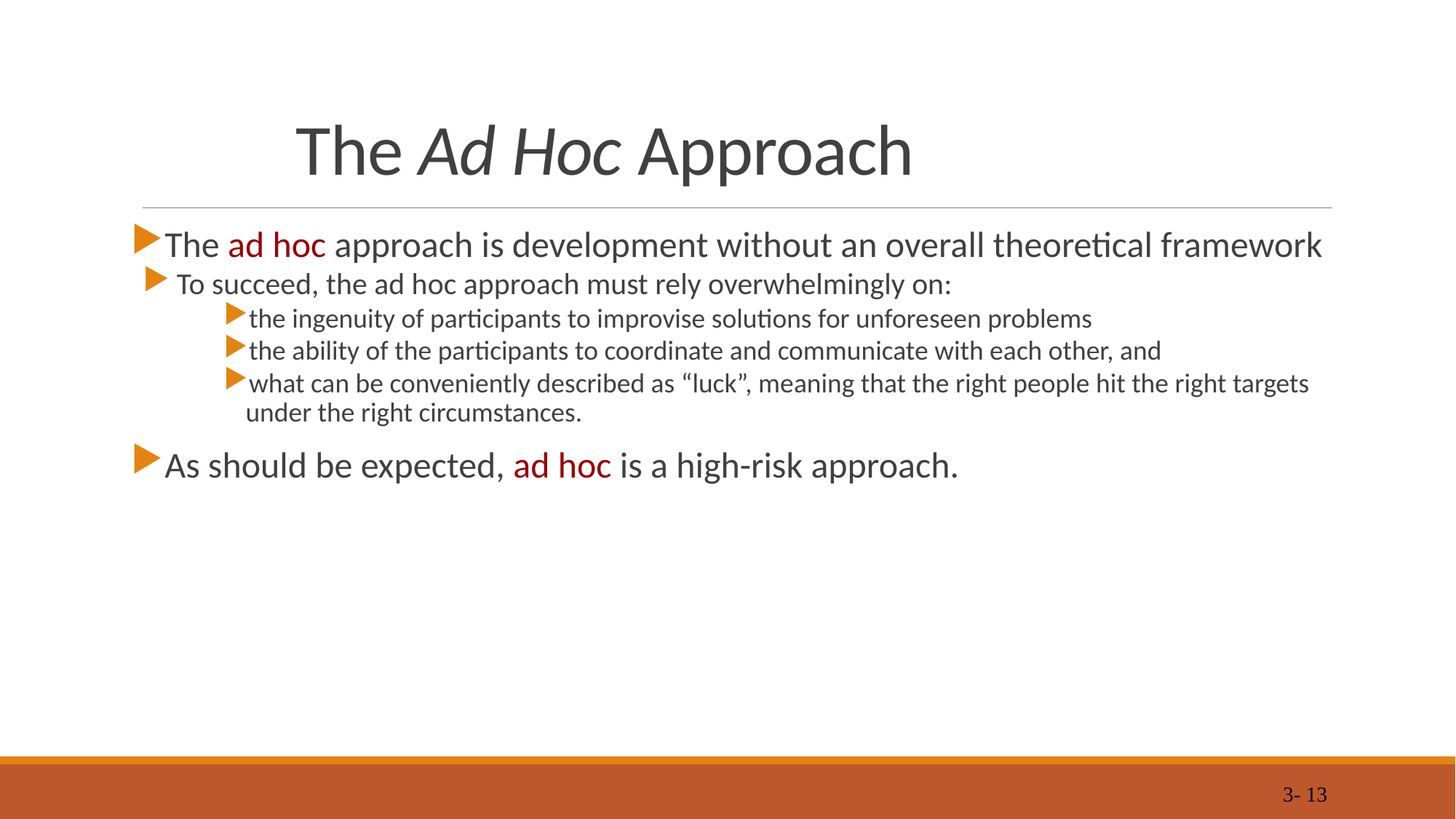

# The Ad Hoc Approach
The ad hoc approach is development without an overall theoretical framework
To succeed, the ad hoc approach must rely overwhelmingly on:
the ingenuity of participants to improvise solutions for unforeseen problems
the ability of the participants to coordinate and communicate with each other, and
what can be conveniently described as “luck”, meaning that the right people hit the right targets under the right circumstances.
As should be expected, ad hoc is a high-risk approach.
  3- 13